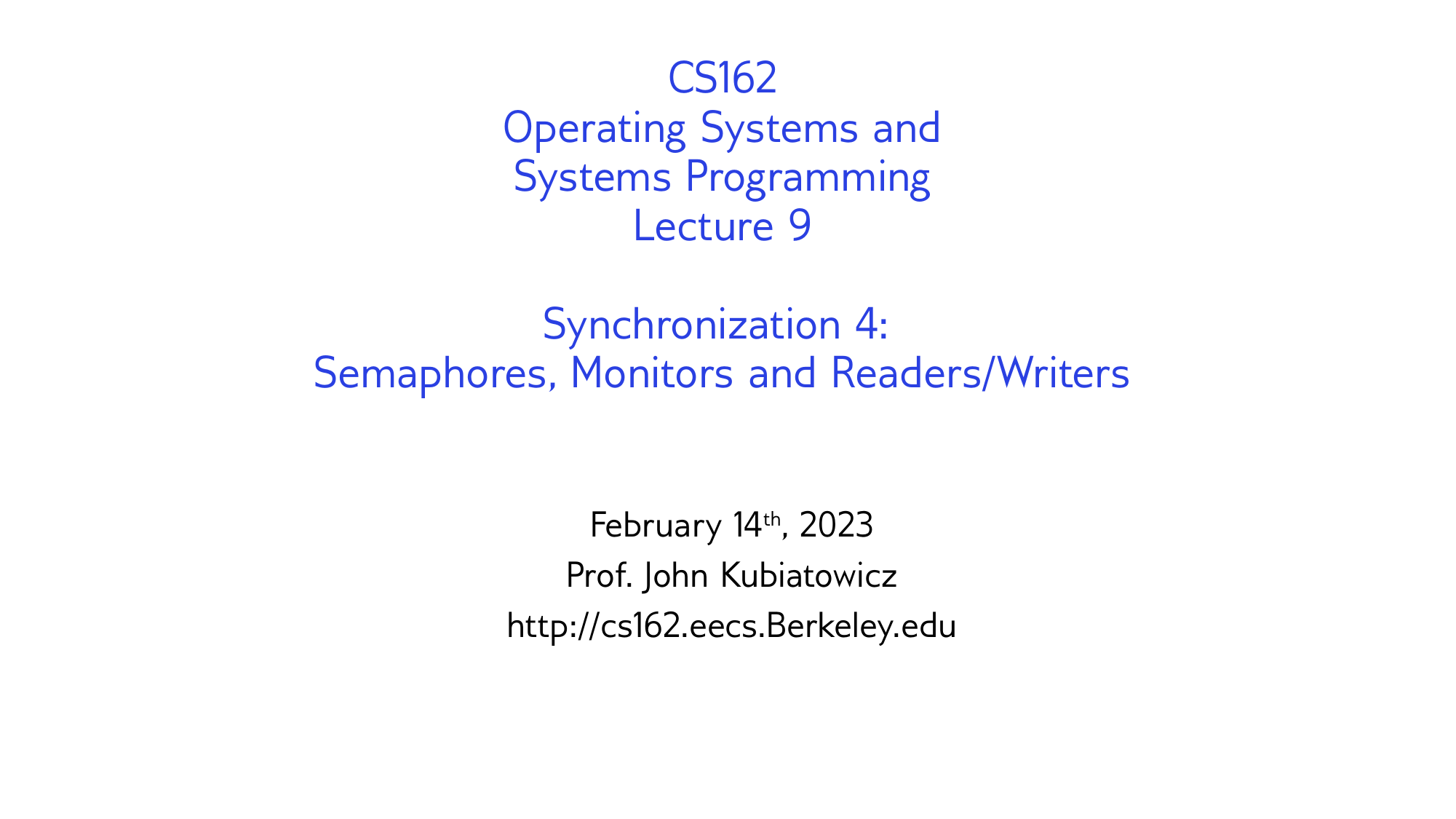

# CS162 Operating Systems and Systems Programming Lecture 9 Synchronization 4: Semaphores, Monitors and Readers/Writers
February 14th, 2023
Prof. John Kubiatowicz
http://cs162.eecs.Berkeley.edu